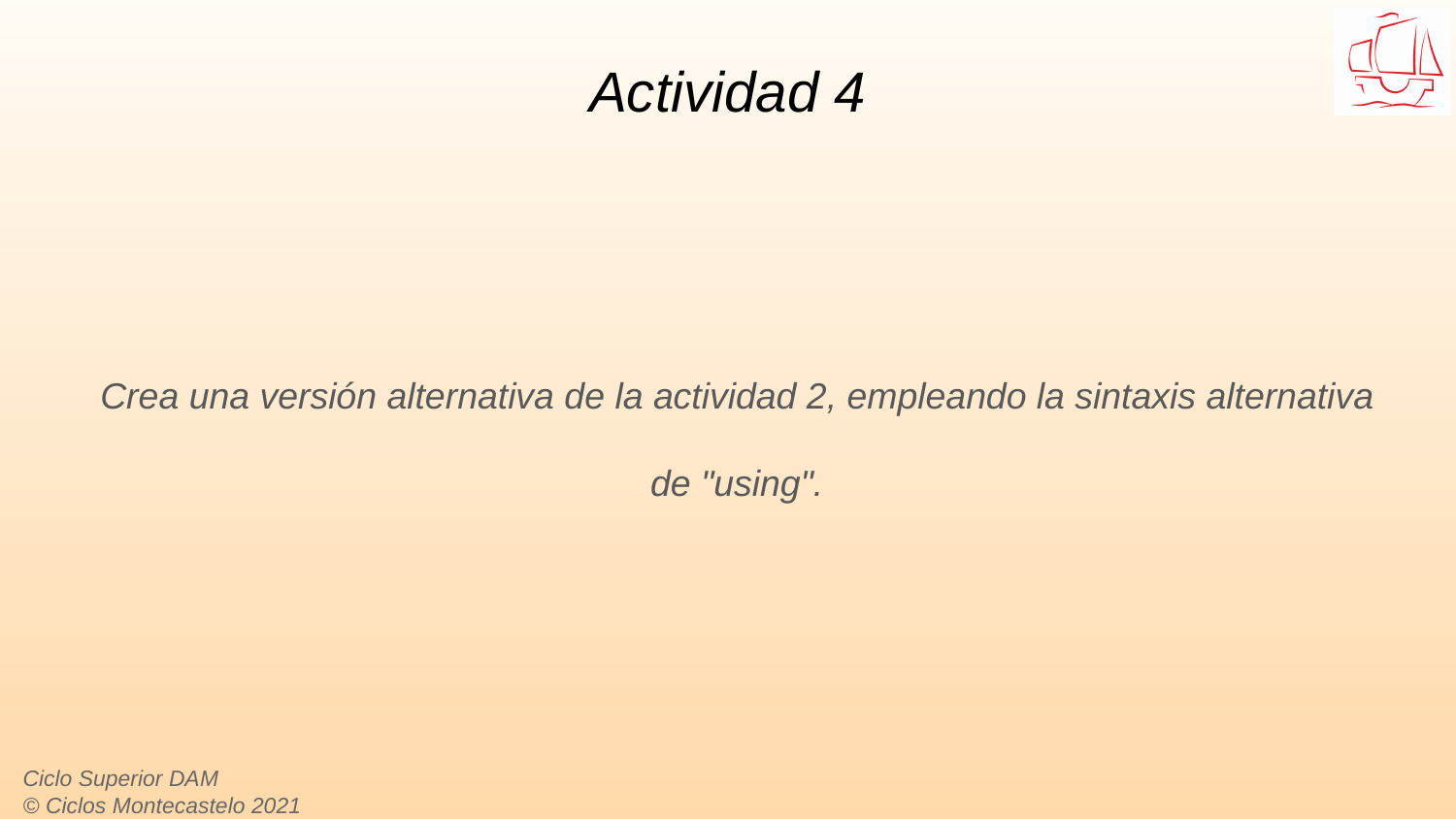

# Actividad 4

Crea una versión alternativa de la actividad 2, empleando la sintaxis alternativa de "using".